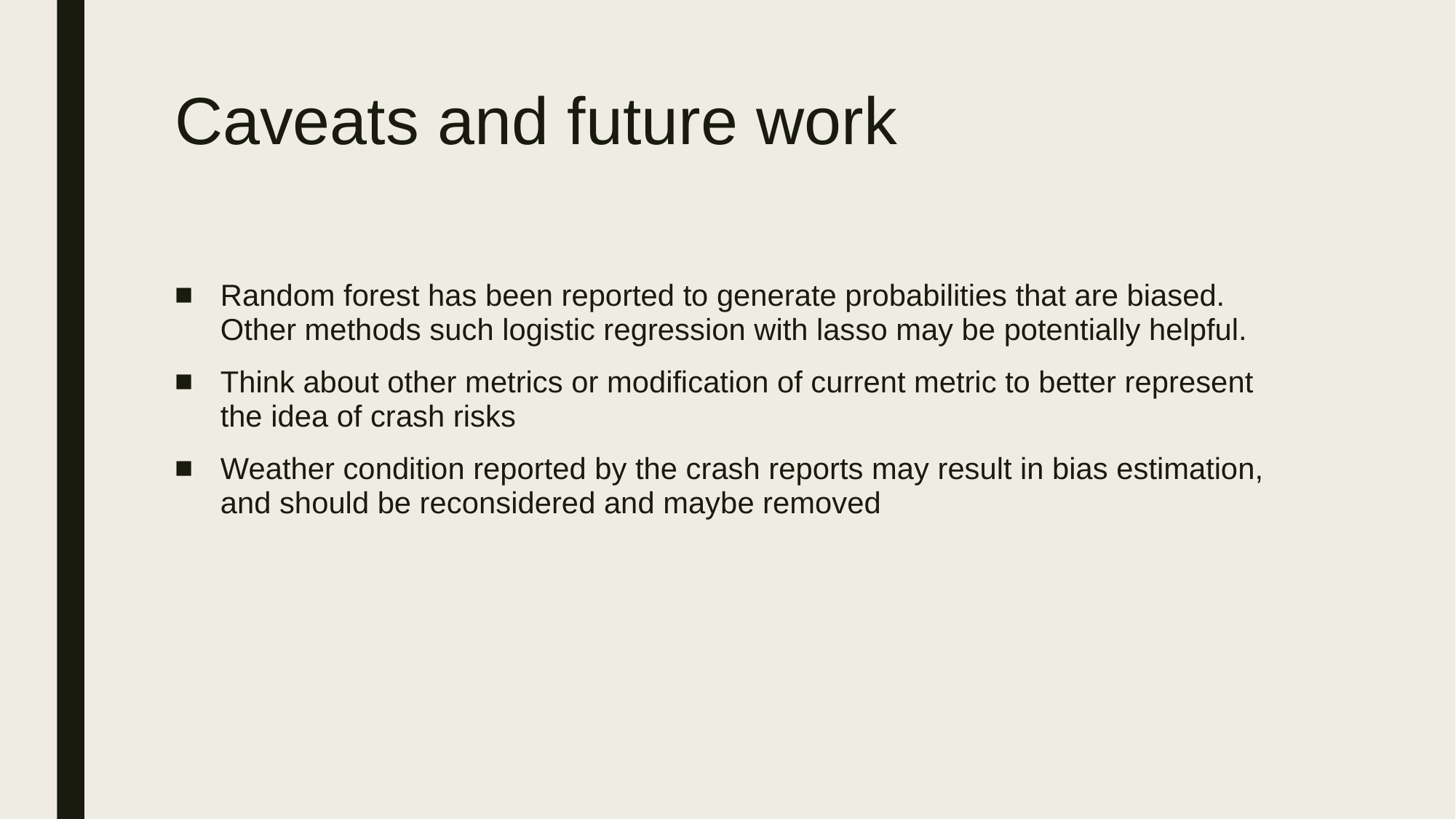

# Caveats and future work
Random forest has been reported to generate probabilities that are biased. Other methods such logistic regression with lasso may be potentially helpful.
Think about other metrics or modification of current metric to better represent the idea of crash risks
Weather condition reported by the crash reports may result in bias estimation, and should be reconsidered and maybe removed